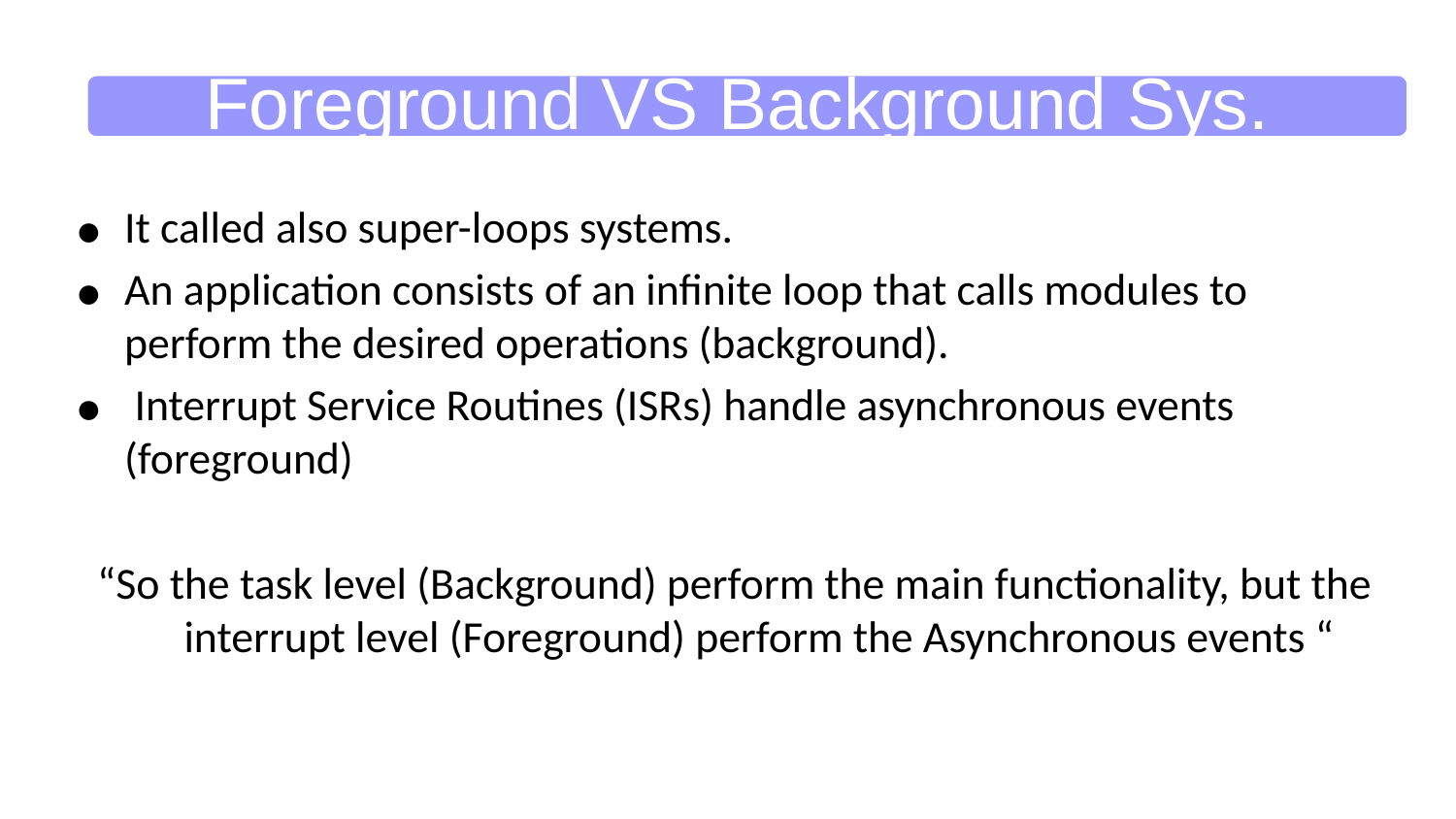

Foreground VS Background Sys.
It called also super-loops systems.
An application consists of an infinite loop that calls modules to perform the desired operations (background).
 Interrupt Service Routines (ISRs) handle asynchronous events (foreground)

“So the task level (Background) perform the main functionality, but the interrupt level (Foreground) perform the Asynchronous events “